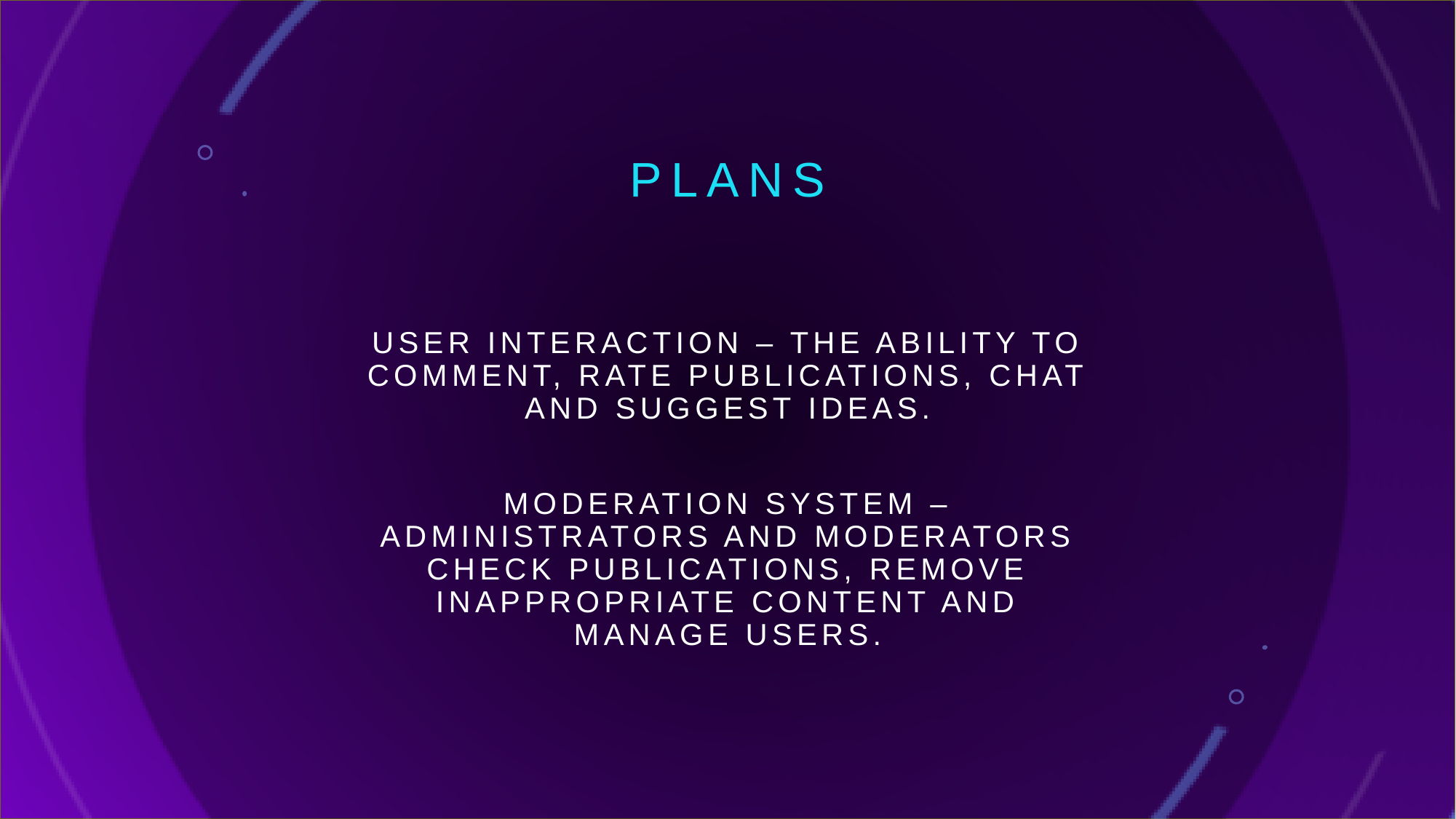

# plans

User interaction – the ability to comment, rate publications, chat and suggest ideas.

Moderation system – administrators and moderators check publications, remove inappropriate content and manage users.